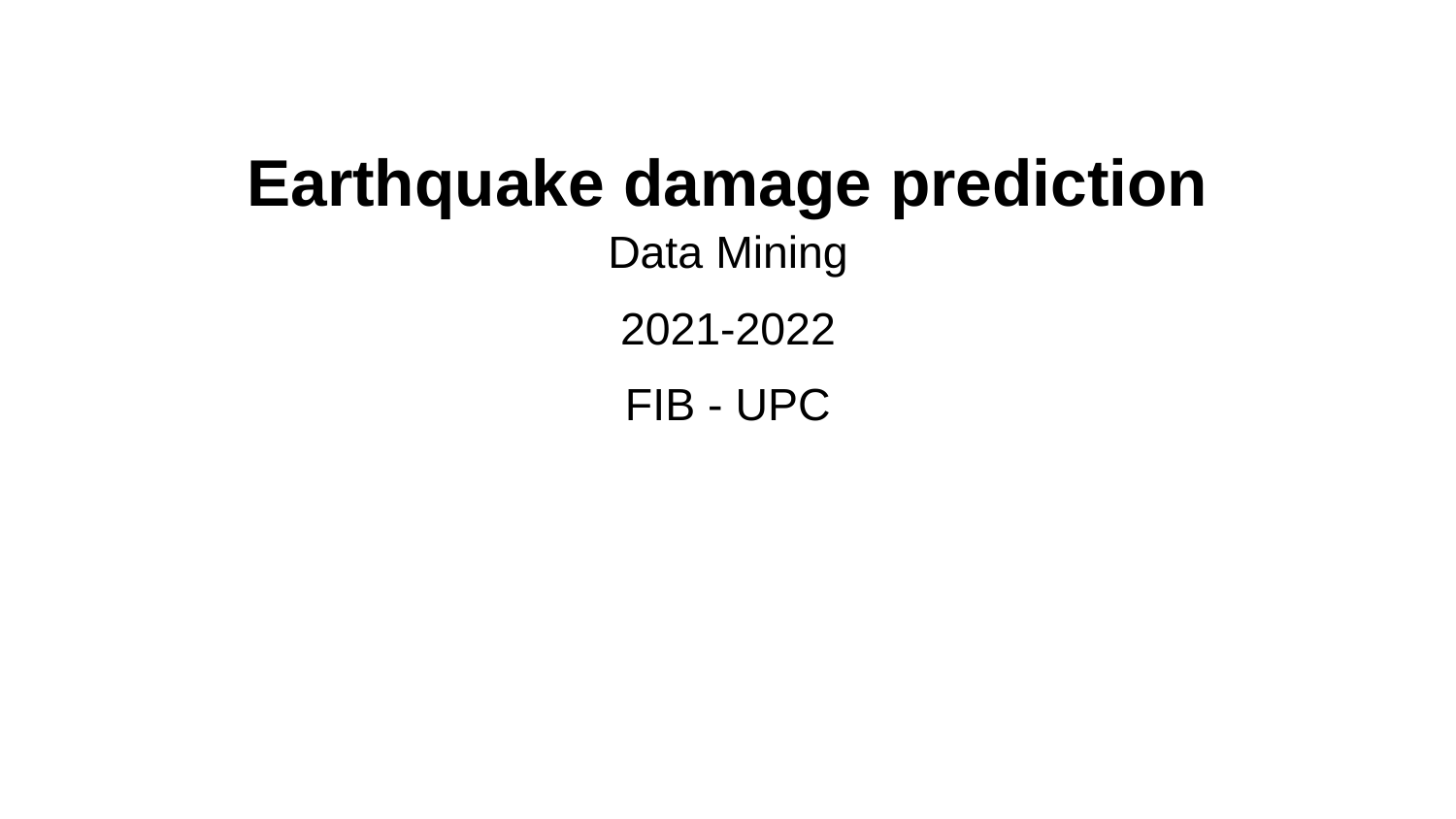

# Earthquake damage prediction Data Mining
2021-2022
FIB - UPC